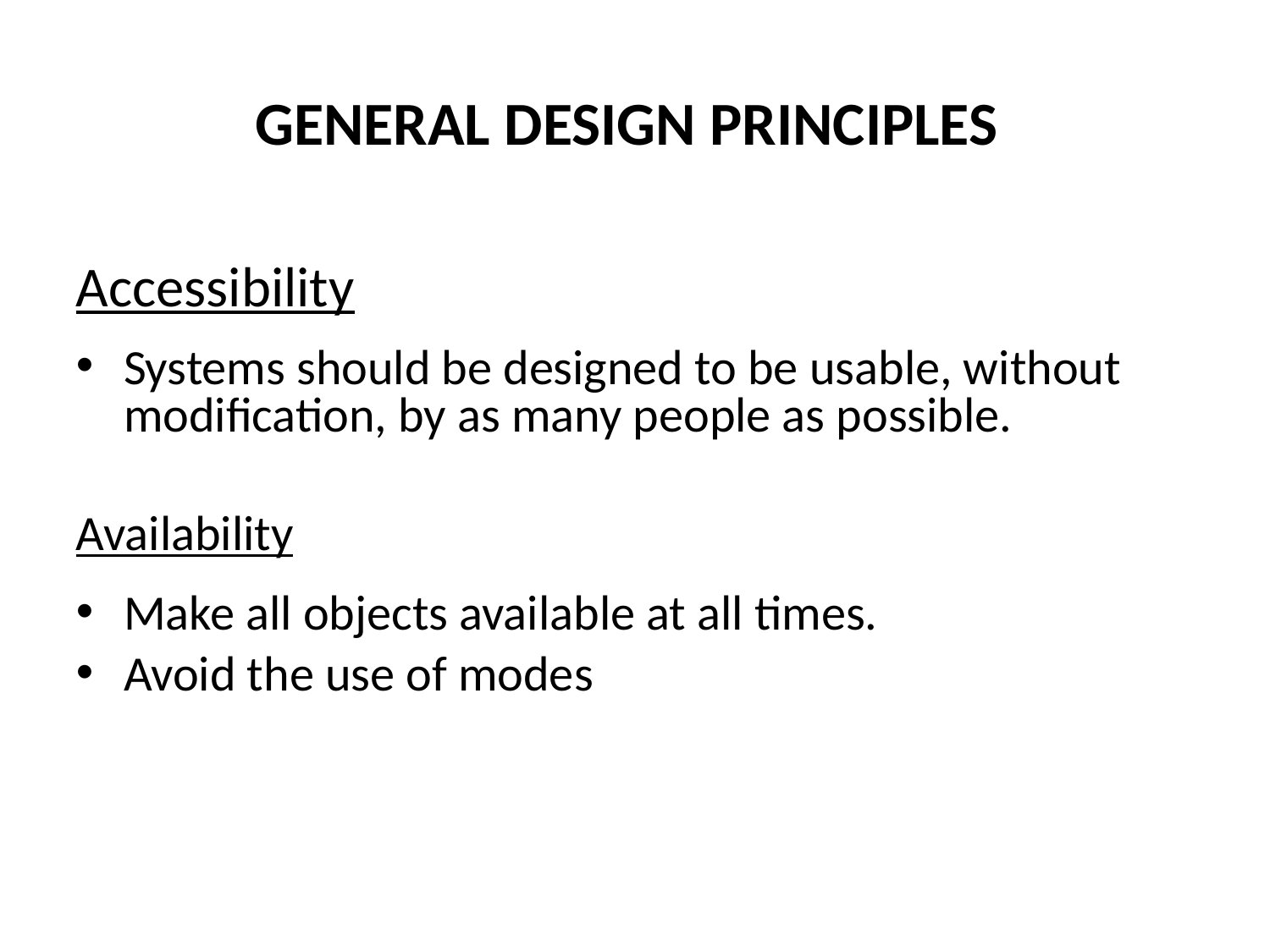

# GENERAL DESIGN PRINCIPLES

Accessibility

Systems should be designed to be usable, without modification, by as many people as possible.

Availability

Make all objects available at all times.
Avoid the use of modes